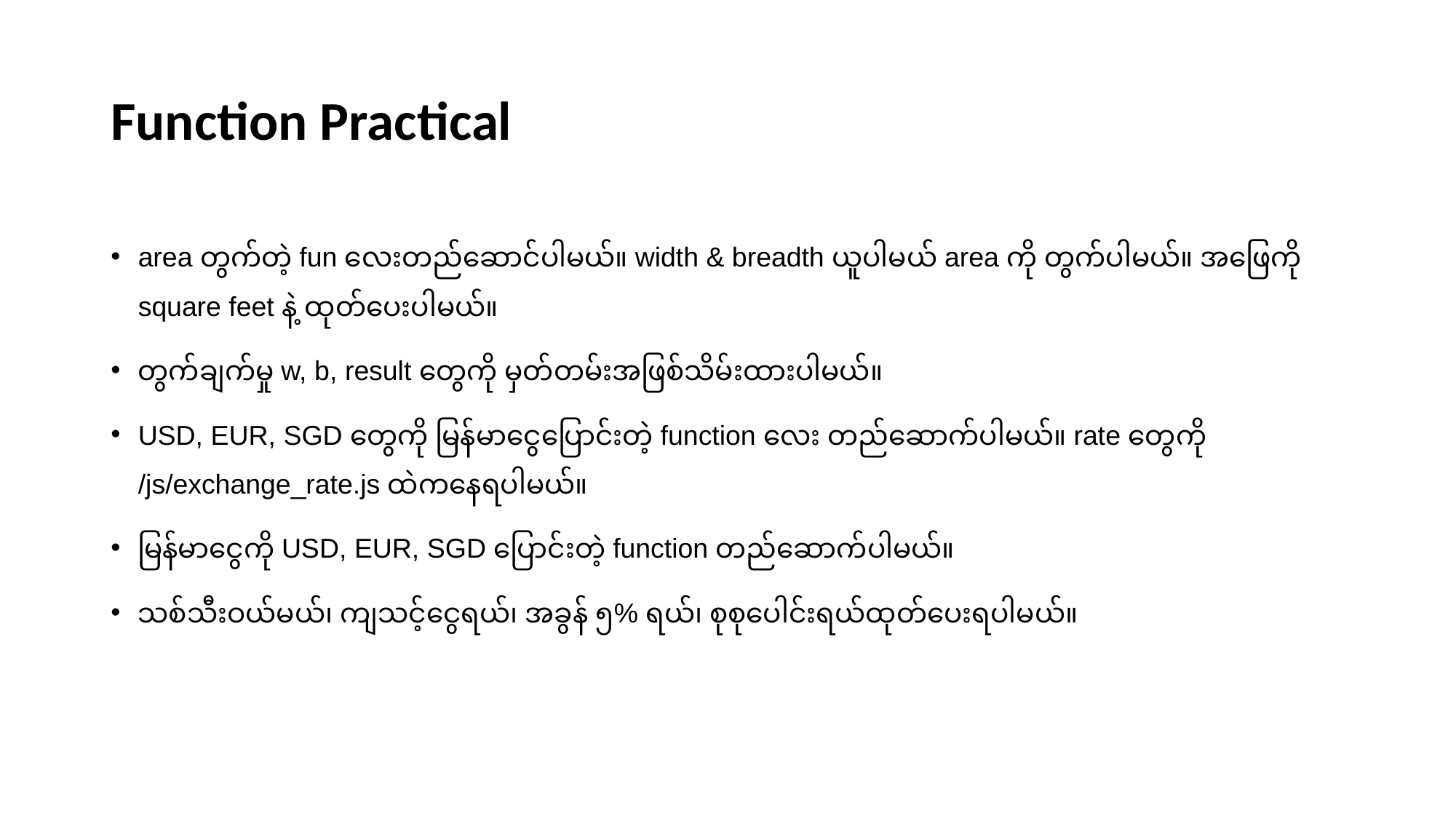

# Function Practical
area တွက်တဲ့ fun လေးတည်ဆောင်ပါမယ်။ width & breadth ယူပါမယ် area ကို တွက်ပါမယ်။ အဖြေကို square feet နဲ့ ထုတ်ပေးပါမယ်။
တွက်ချက်မှု w, b, result တွေကို မှတ်တမ်းအဖြစ်သိမ်းထားပါမယ်။
USD, EUR, SGD တွေကို မြန်မာငွေပြောင်းတဲ့ function လေး တည်ဆောက်ပါမယ်။ rate တွေကို /js/exchange_rate.js ထဲကနေရပါမယ်။
မြန်မာငွေကို USD, EUR, SGD ပြောင်းတဲ့ function တည်ဆောက်ပါမယ်။
သစ်သီးဝယ်မယ်၊ ကျသင့်ငွေရယ်၊ အခွန် ၅% ရယ်၊ စုစုပေါင်းရယ်ထုတ်ပေးရပါမယ်။